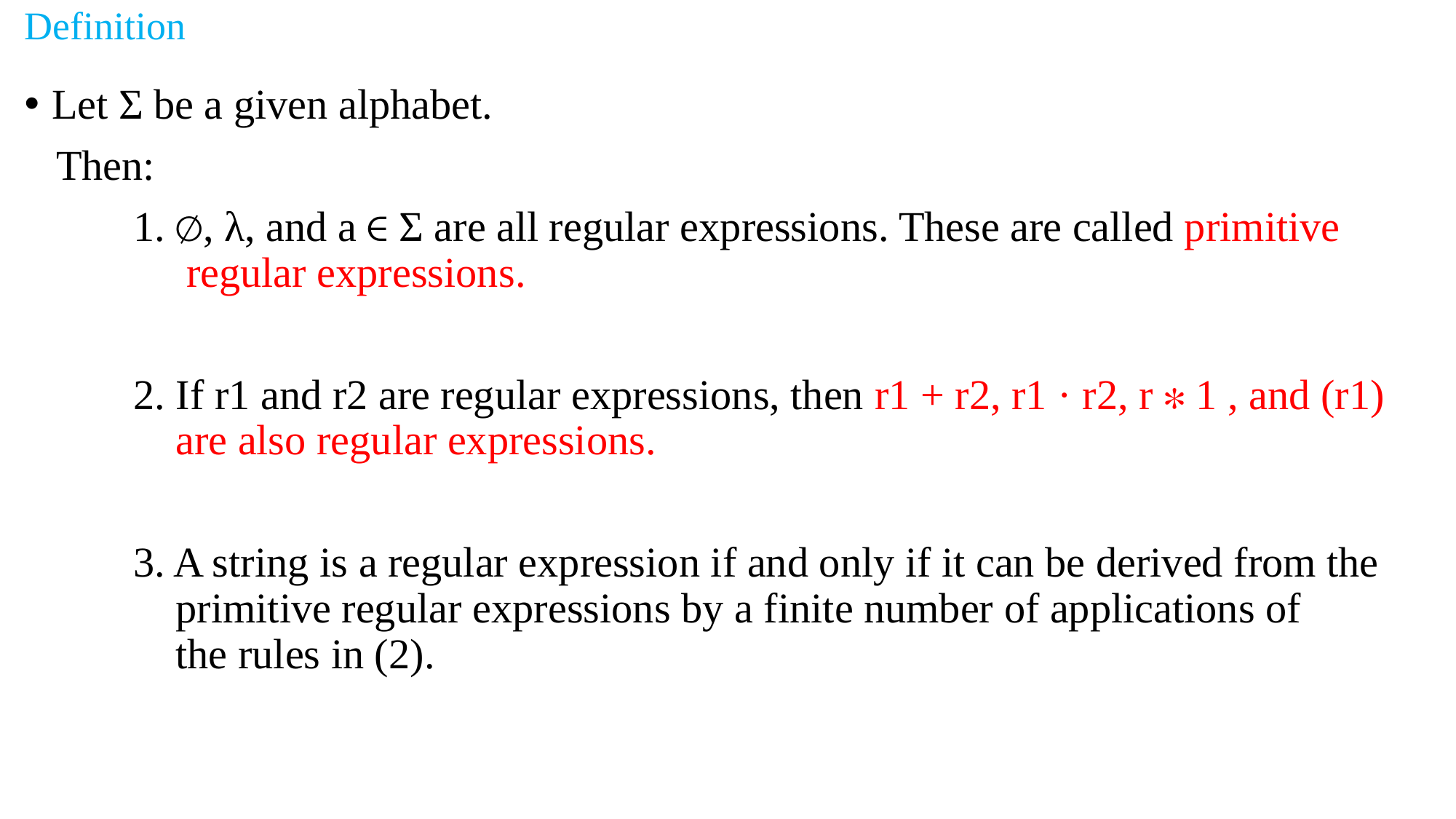

# Definition
Let Σ be a given alphabet.
   Then:
	1. ∅, λ, and a ∈ Σ are all regular expressions. These are called primitive 	     regular expressions.

 	2. If r1 and r2 are regular expressions, then r1 + r2, r1 · r2, r ∗ 1 , and (r1) 	    are also regular expressions.

	3. A string is a regular expression if and only if it can be derived from the 	    primitive regular expressions by a finite number of applications of 		    the rules in (2).